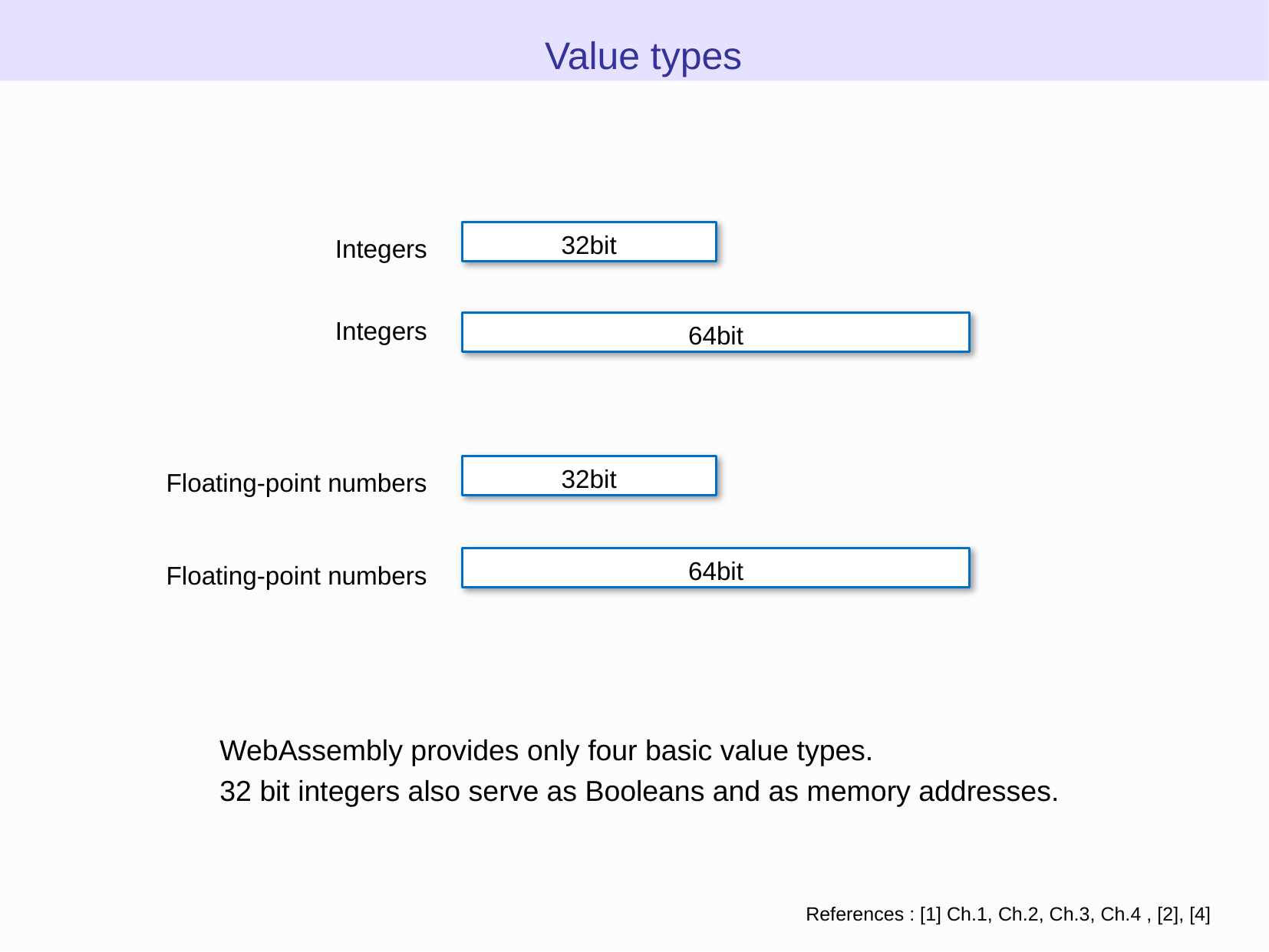

Value types
Integers
32bit
Integers
64bit
Floating-point numbers
32bit
Floating-point numbers
64bit
WebAssembly provides only four basic value types.
32 bit integers also serve as Booleans and as memory addresses.
References : [1] Ch.1, Ch.2, Ch.3, Ch.4 , [2], [4]